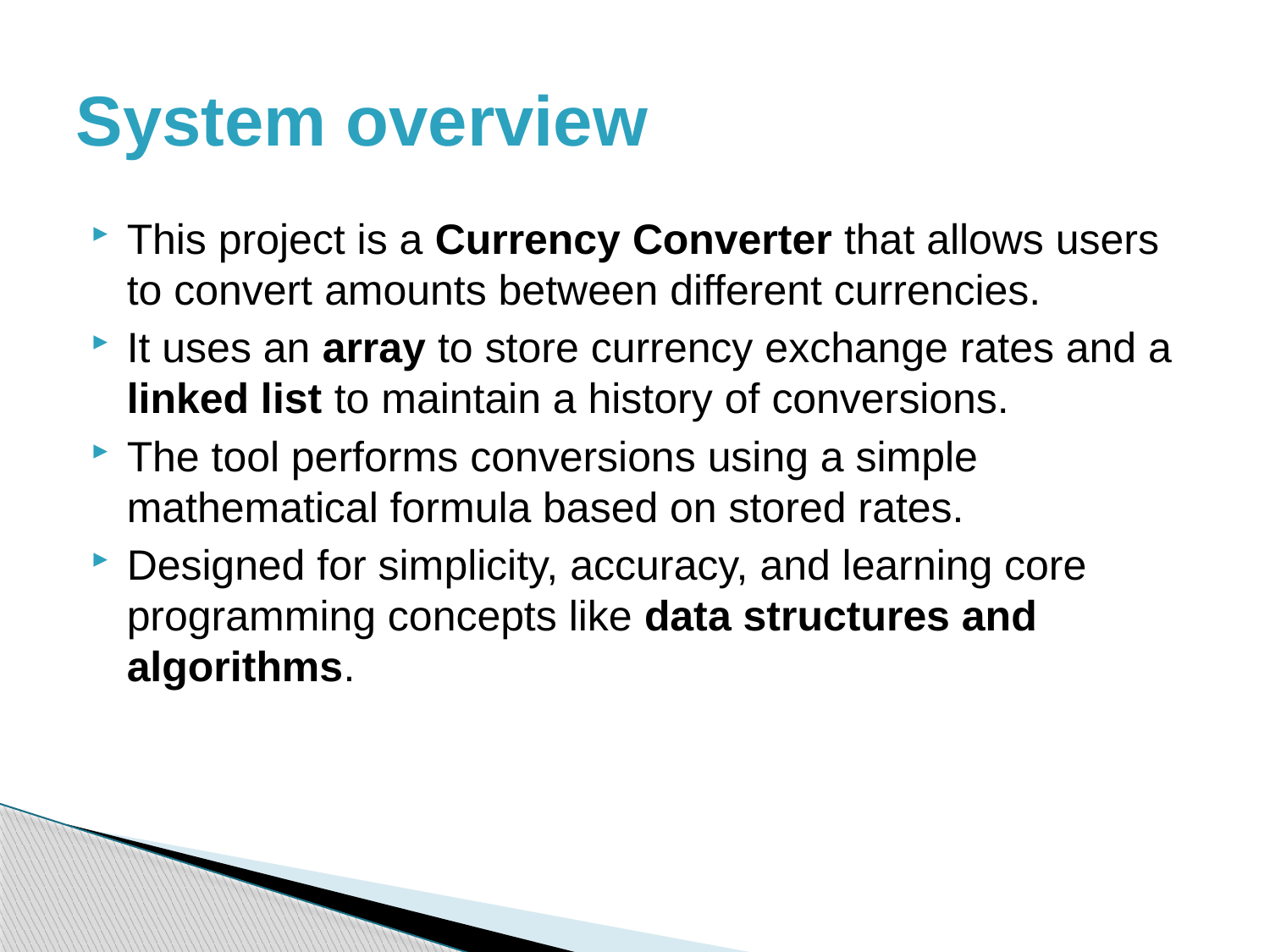

# System overview
This project is a Currency Converter that allows users to convert amounts between different currencies.
It uses an array to store currency exchange rates and a linked list to maintain a history of conversions.
The tool performs conversions using a simple mathematical formula based on stored rates.
Designed for simplicity, accuracy, and learning core programming concepts like data structures and algorithms.